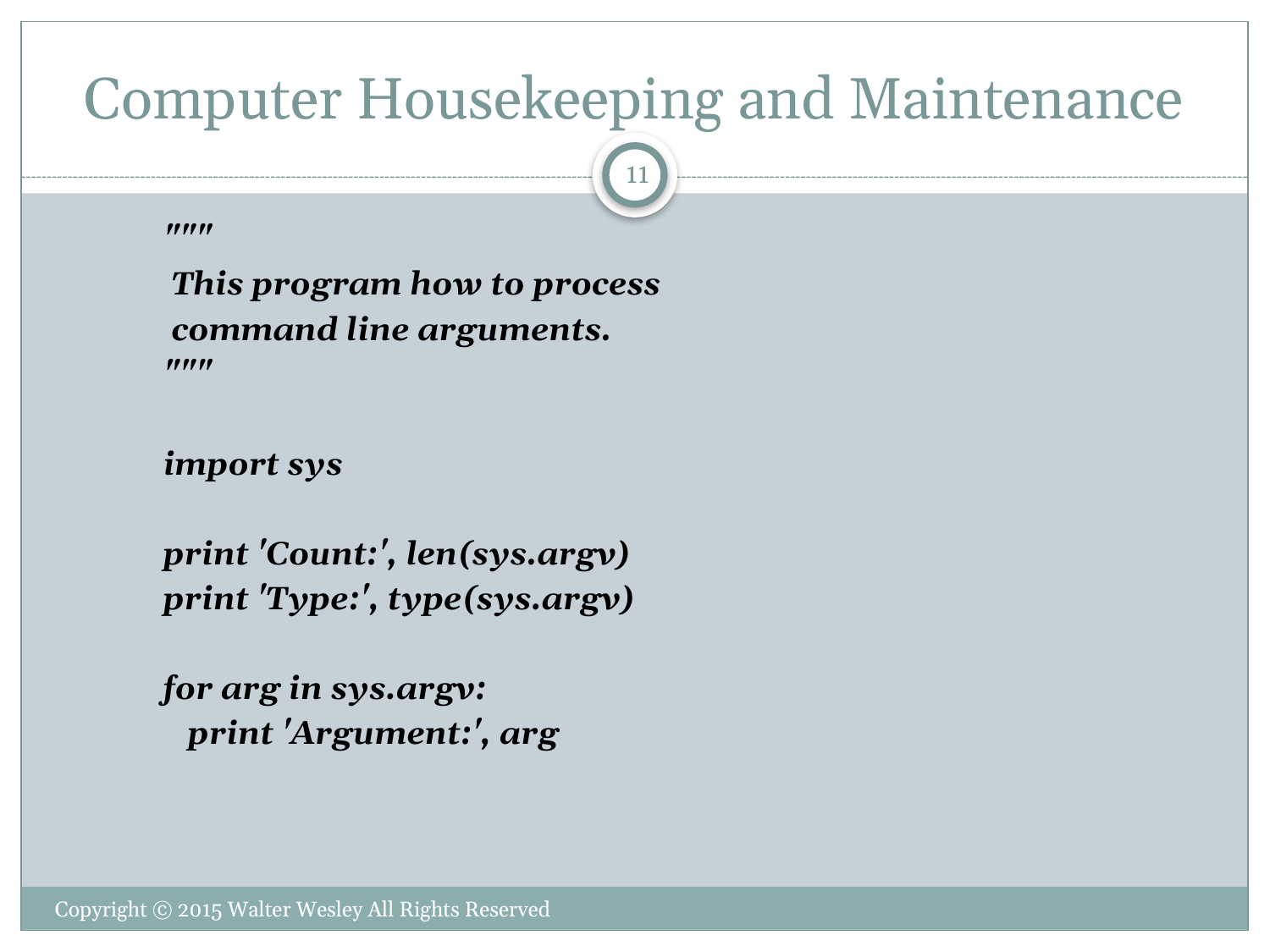

# Computer Housekeeping and Maintenance
11
"""
 This program how to process
 command line arguments.
"""

import sys

print 'Count:', len(sys.argv)
print 'Type:', type(sys.argv)

for arg in sys.argv:
   print 'Argument:', arg

Copyright © 2015 Walter Wesley All Rights Reserved